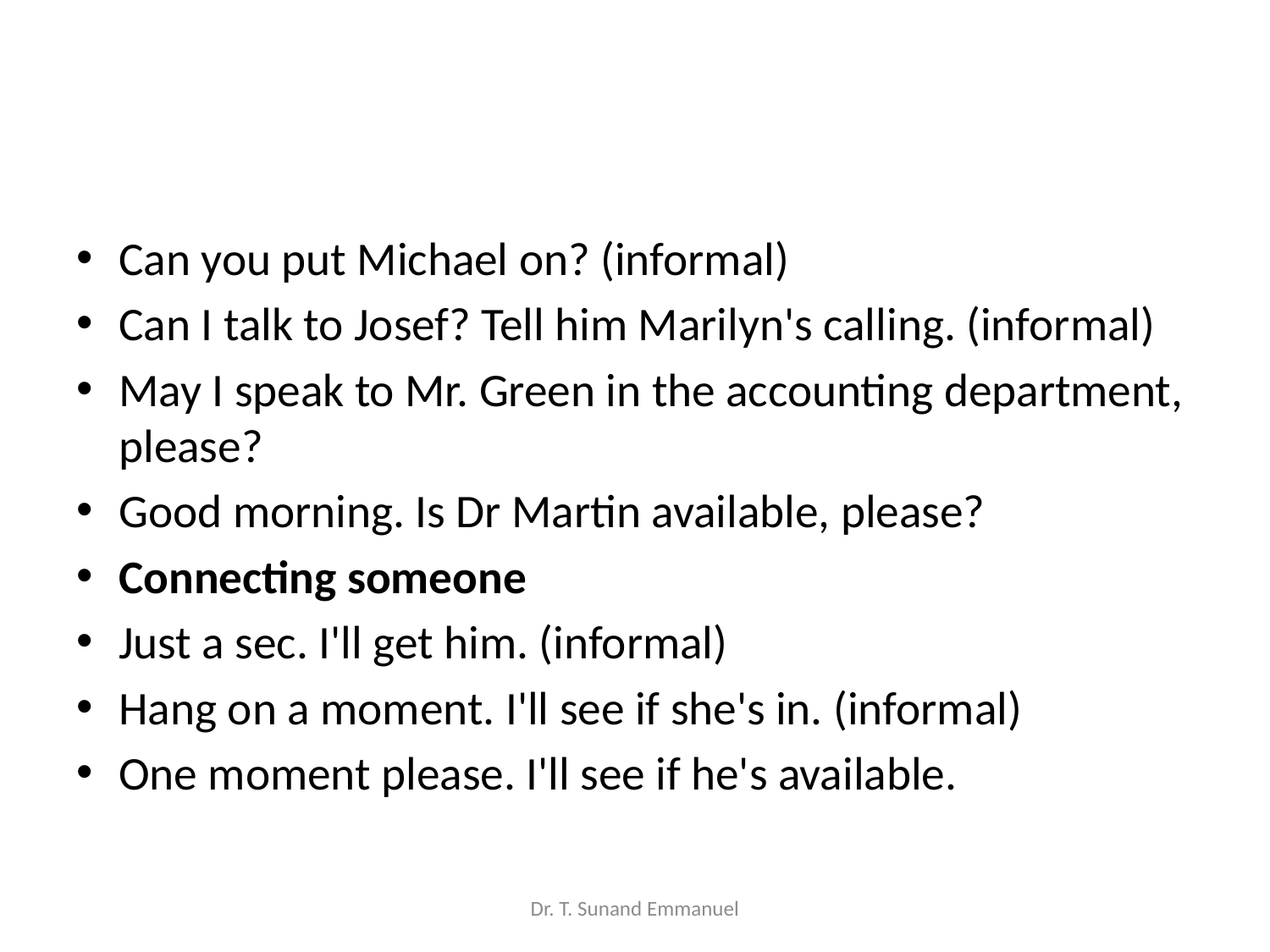

#
Can you put Michael on? (informal)
Can I talk to Josef? Tell him Marilyn's calling. (informal)
May I speak to Mr. Green in the accounting department, please?
Good morning. Is Dr Martin available, please?
Connecting someone
Just a sec. I'll get him. (informal)
Hang on a moment. I'll see if she's in. (informal)
One moment please. I'll see if he's available.
Dr. T. Sunand Emmanuel